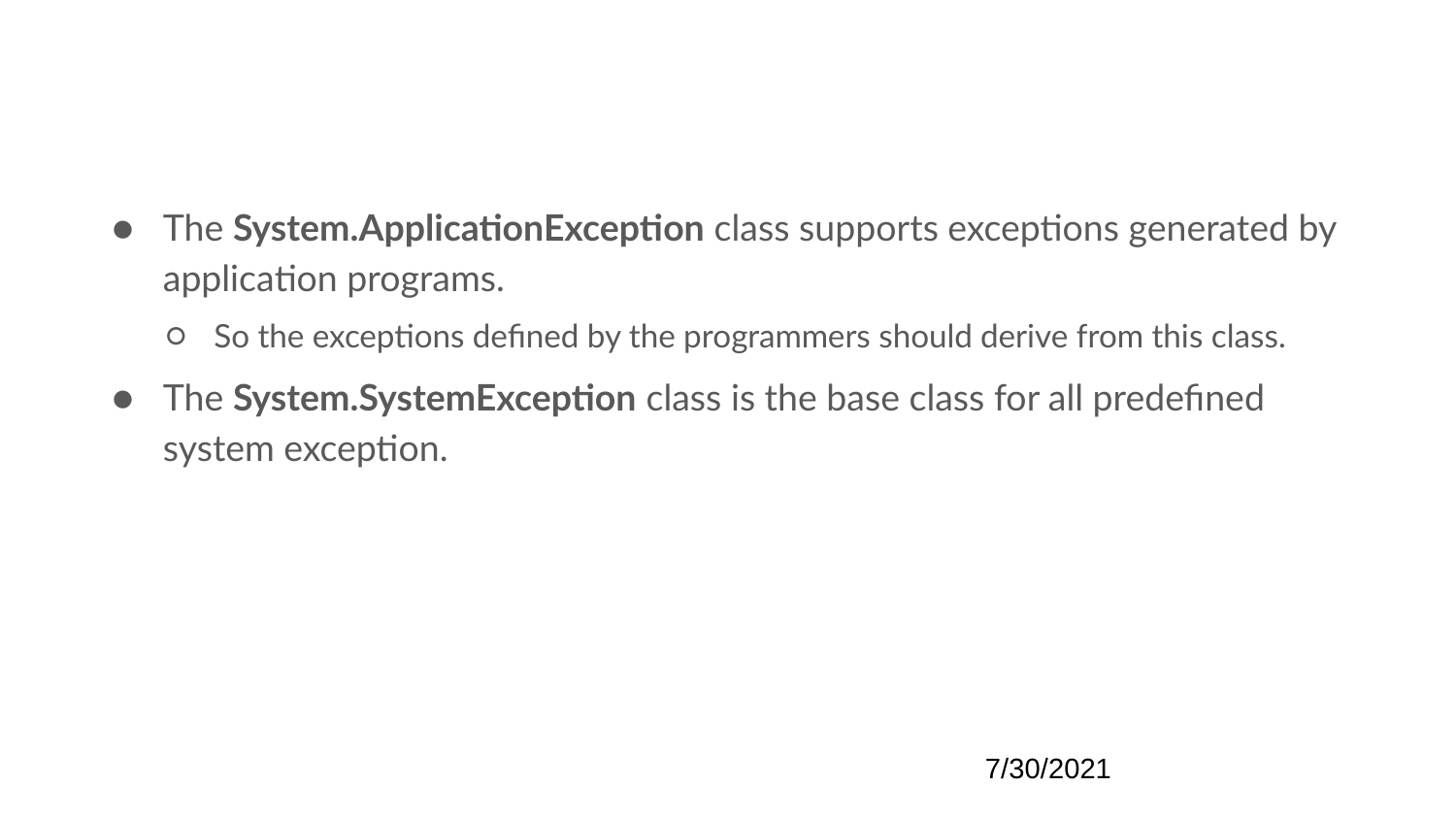

#
19
The System.ApplicationException class supports exceptions generated by application programs.
So the exceptions defined by the programmers should derive from this class.
The System.SystemException class is the base class for all predefined system exception.

7/30/2021